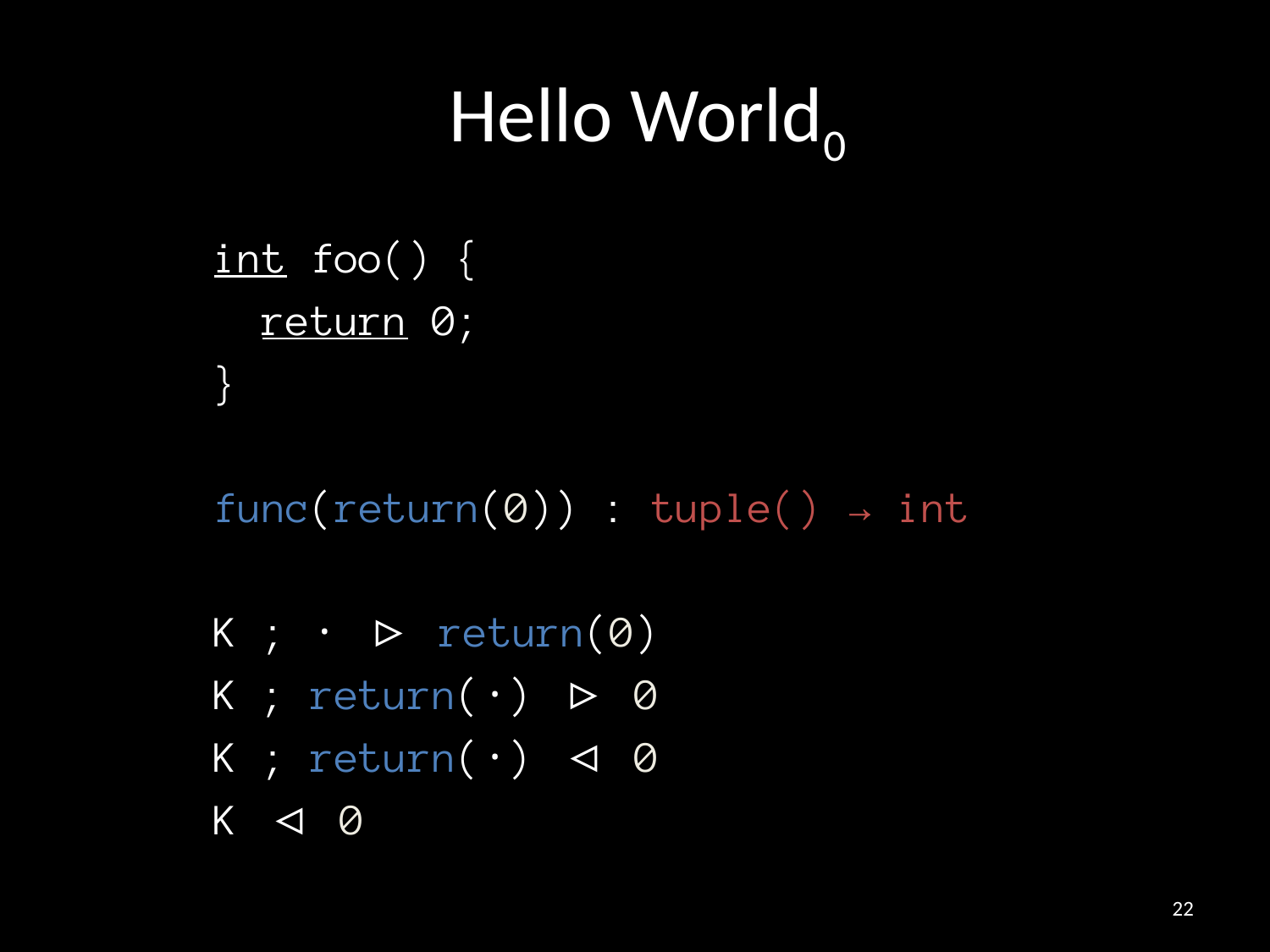

# Hello World0
int foo() {
  return 0;
}

func(return(0)) : tuple() → int

K ; ∙ ▷ return(0)
K ; return(∙) ▷ 0
K ; return(∙) ◁ 0
K ◁ 0

22